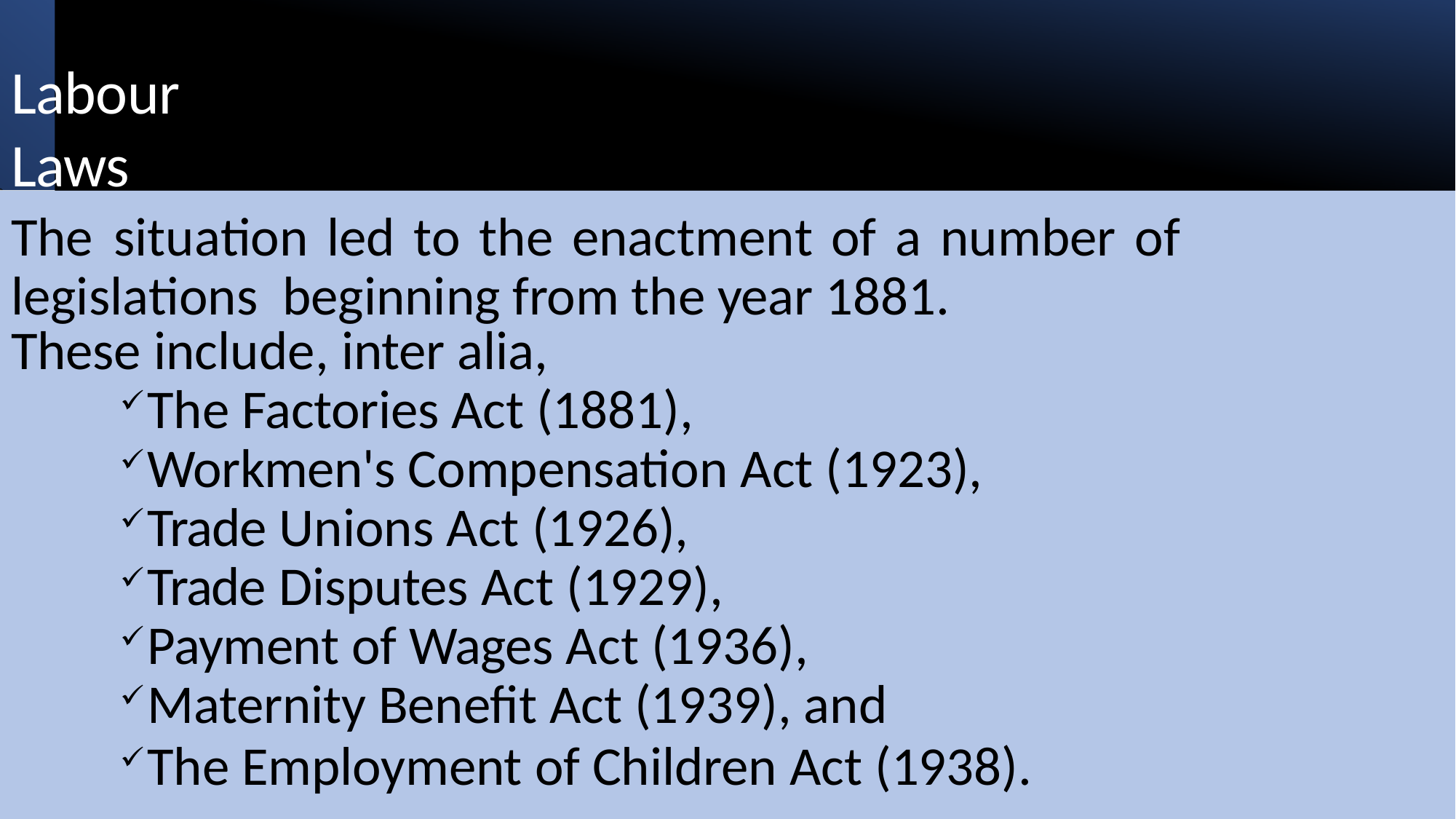

# Labour Laws

The	situation	led	to	the	enactment	of	a	number	of	legislations  beginning from the year 1881.
These include, inter alia,
The Factories Act (1881),
Workmen's Compensation Act (1923),
Trade Unions Act (1926),
Trade Disputes Act (1929),
Payment of Wages Act (1936),
Maternity Benefit Act (1939), and
The Employment of Children Act (1938).